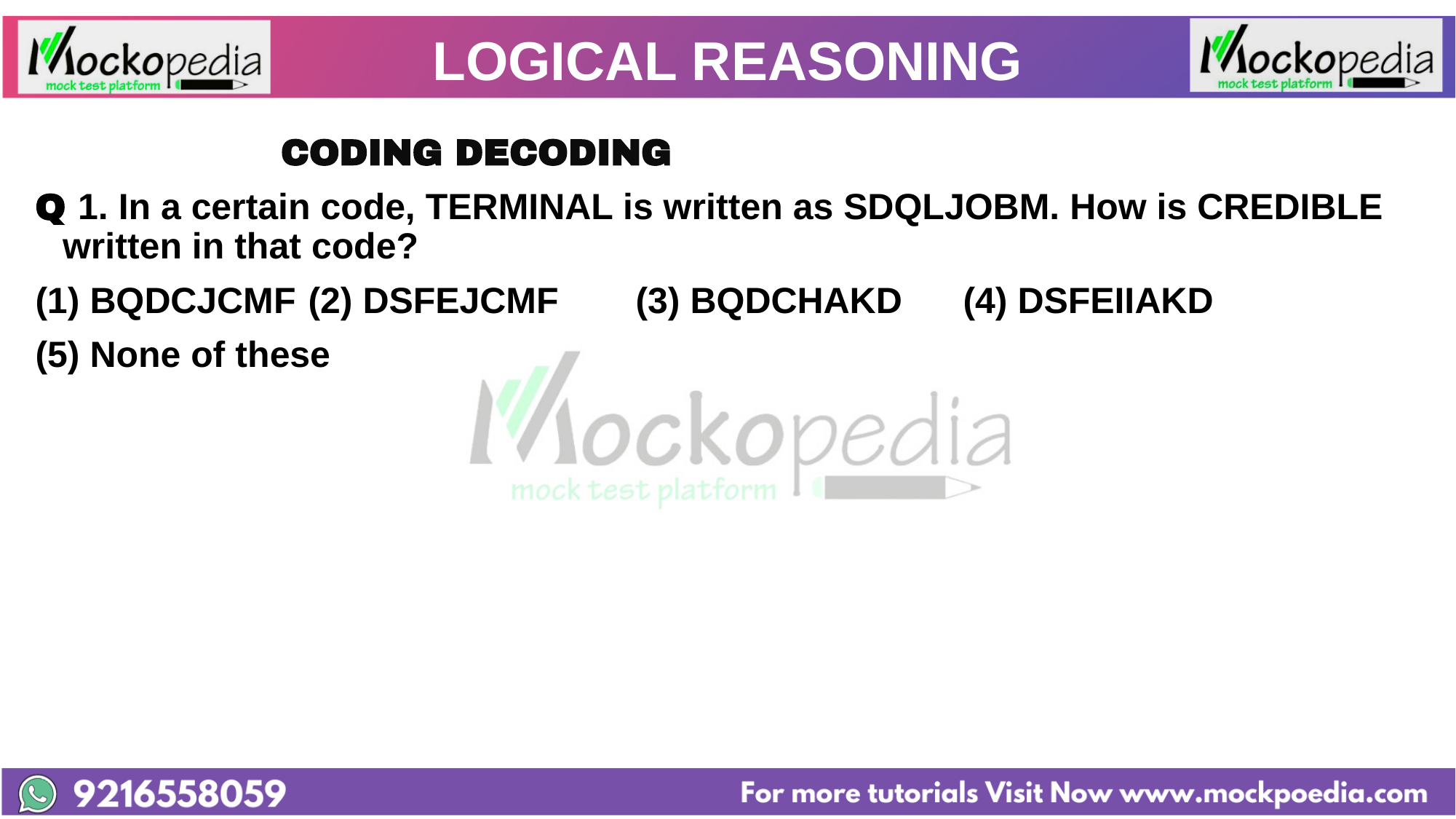

# LOGICAL REASONING
			CODING DECODING
Q 1. In a certain code, TERMINAL is written as SDQLJOBM. How is CREDIBLE written in that code?
BQDCJCMF 	(2) DSFEJCMF 	(3) BQDCHAKD 	(4) DSFEIIAKD
(5) None of these